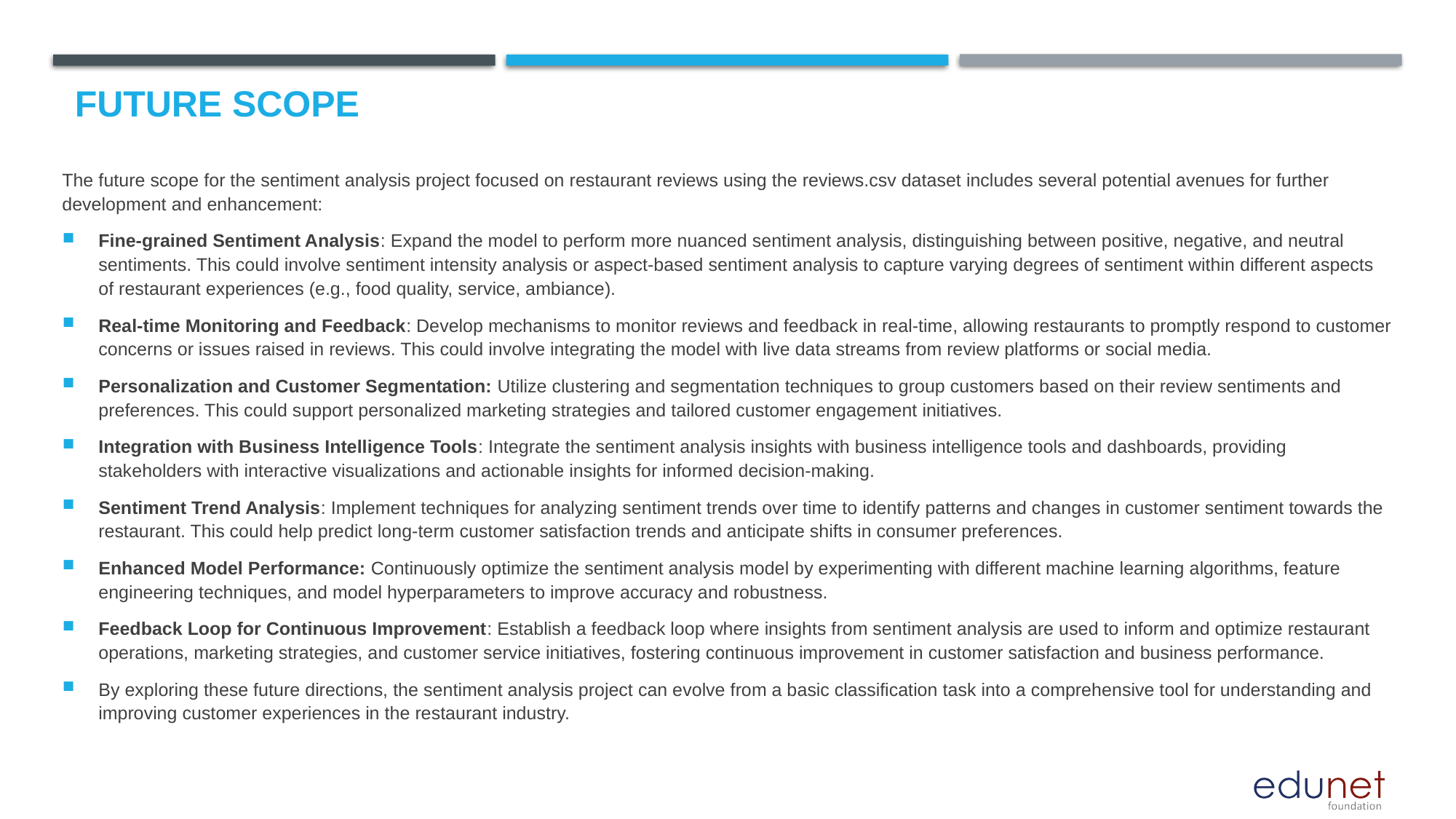

Future scope

The future scope for the sentiment analysis project focused on restaurant reviews using the reviews.csv dataset includes several potential avenues for further development and enhancement:
Fine-grained Sentiment Analysis: Expand the model to perform more nuanced sentiment analysis, distinguishing between positive, negative, and neutral sentiments. This could involve sentiment intensity analysis or aspect-based sentiment analysis to capture varying degrees of sentiment within different aspects of restaurant experiences (e.g., food quality, service, ambiance).
Real-time Monitoring and Feedback: Develop mechanisms to monitor reviews and feedback in real-time, allowing restaurants to promptly respond to customer concerns or issues raised in reviews. This could involve integrating the model with live data streams from review platforms or social media.
Personalization and Customer Segmentation: Utilize clustering and segmentation techniques to group customers based on their review sentiments and preferences. This could support personalized marketing strategies and tailored customer engagement initiatives.
Integration with Business Intelligence Tools: Integrate the sentiment analysis insights with business intelligence tools and dashboards, providing stakeholders with interactive visualizations and actionable insights for informed decision-making.
Sentiment Trend Analysis: Implement techniques for analyzing sentiment trends over time to identify patterns and changes in customer sentiment towards the restaurant. This could help predict long-term customer satisfaction trends and anticipate shifts in consumer preferences.
Enhanced Model Performance: Continuously optimize the sentiment analysis model by experimenting with different machine learning algorithms, feature engineering techniques, and model hyperparameters to improve accuracy and robustness.
Feedback Loop for Continuous Improvement: Establish a feedback loop where insights from sentiment analysis are used to inform and optimize restaurant operations, marketing strategies, and customer service initiatives, fostering continuous improvement in customer satisfaction and business performance.
By exploring these future directions, the sentiment analysis project can evolve from a basic classification task into a comprehensive tool for understanding and improving customer experiences in the restaurant industry.